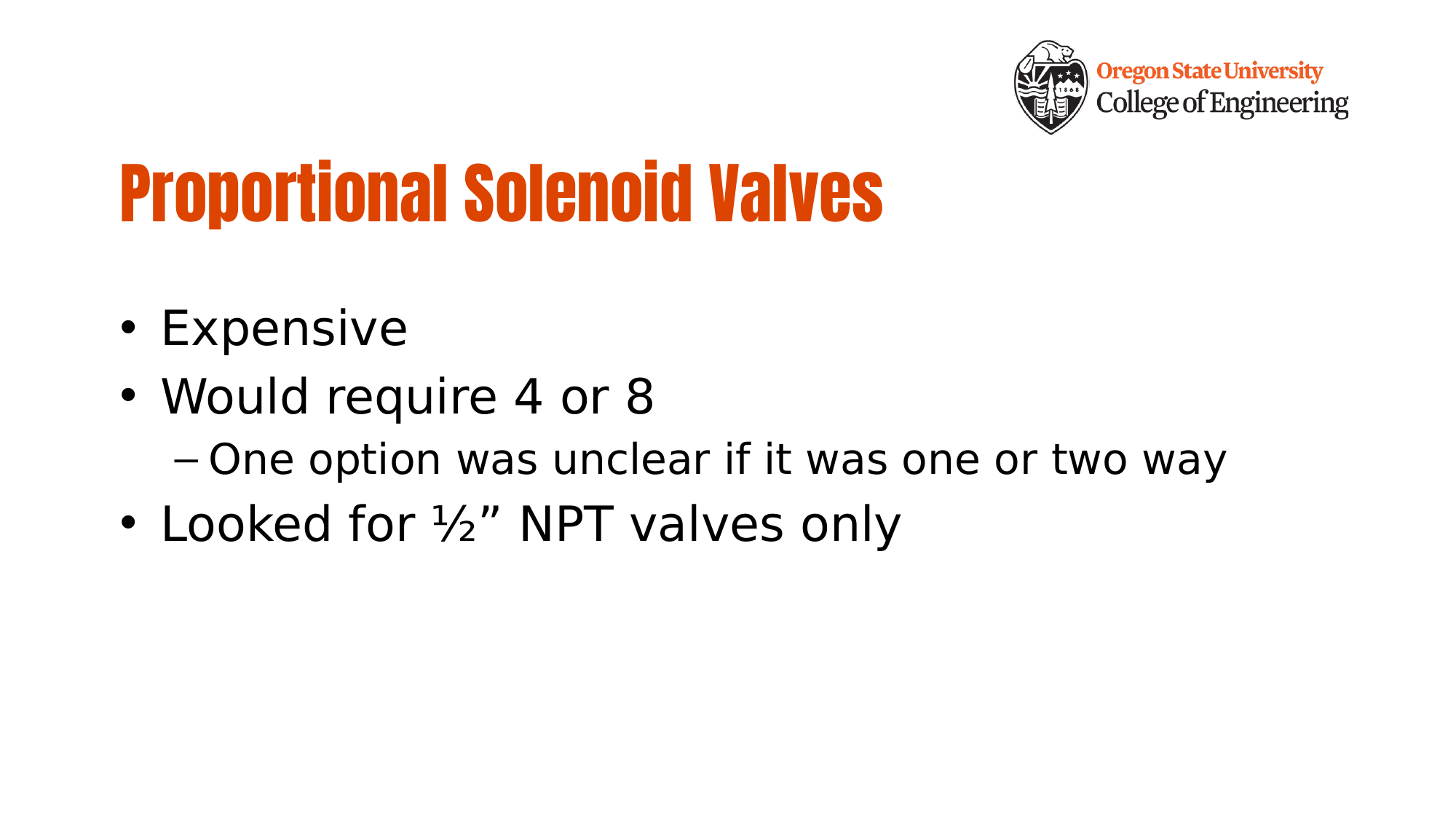

# Proportional Solenoid Valves
Expensive
Would require 4 or 8
One option was unclear if it was one or two way
Looked for ½” NPT valves only